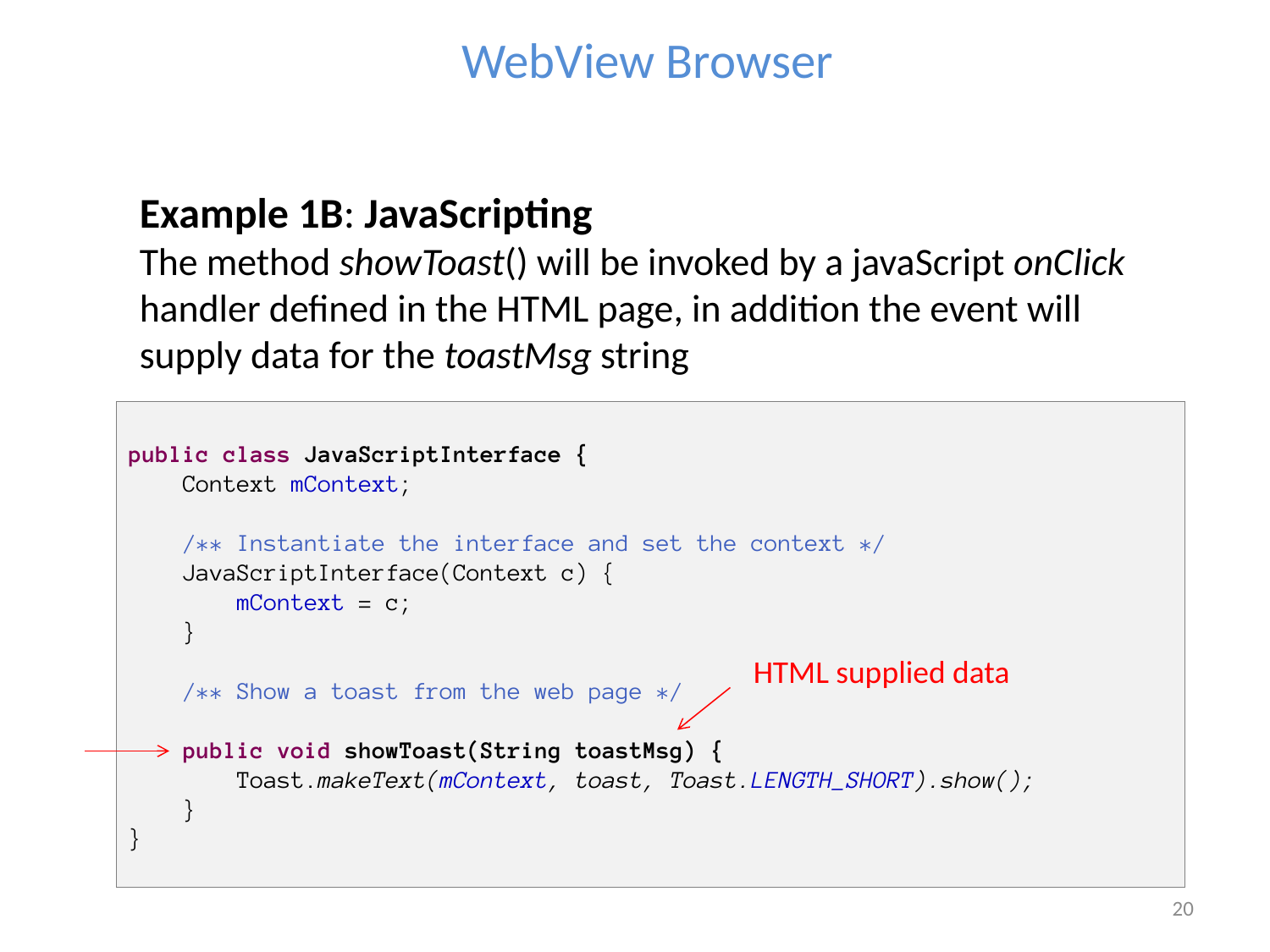

WebView Browser

Example 1B: JavaScripting
The method showToast() will be invoked by a javaScript onClick handler defined in the HTML page, in addition the event will supply data for the toastMsg string

public class JavaScriptInterface {
    Context mContext;

    /** Instantiate the interface and set the context */
    JavaScriptInterface(Context c) {
        mContext = c;
    }

    /** Show a toast from the web page */

    public void showToast(String toastMsg) {
        Toast.makeText(mContext, toast, Toast.LENGTH_SHORT).show();
    }
}

HTML supplied data
20